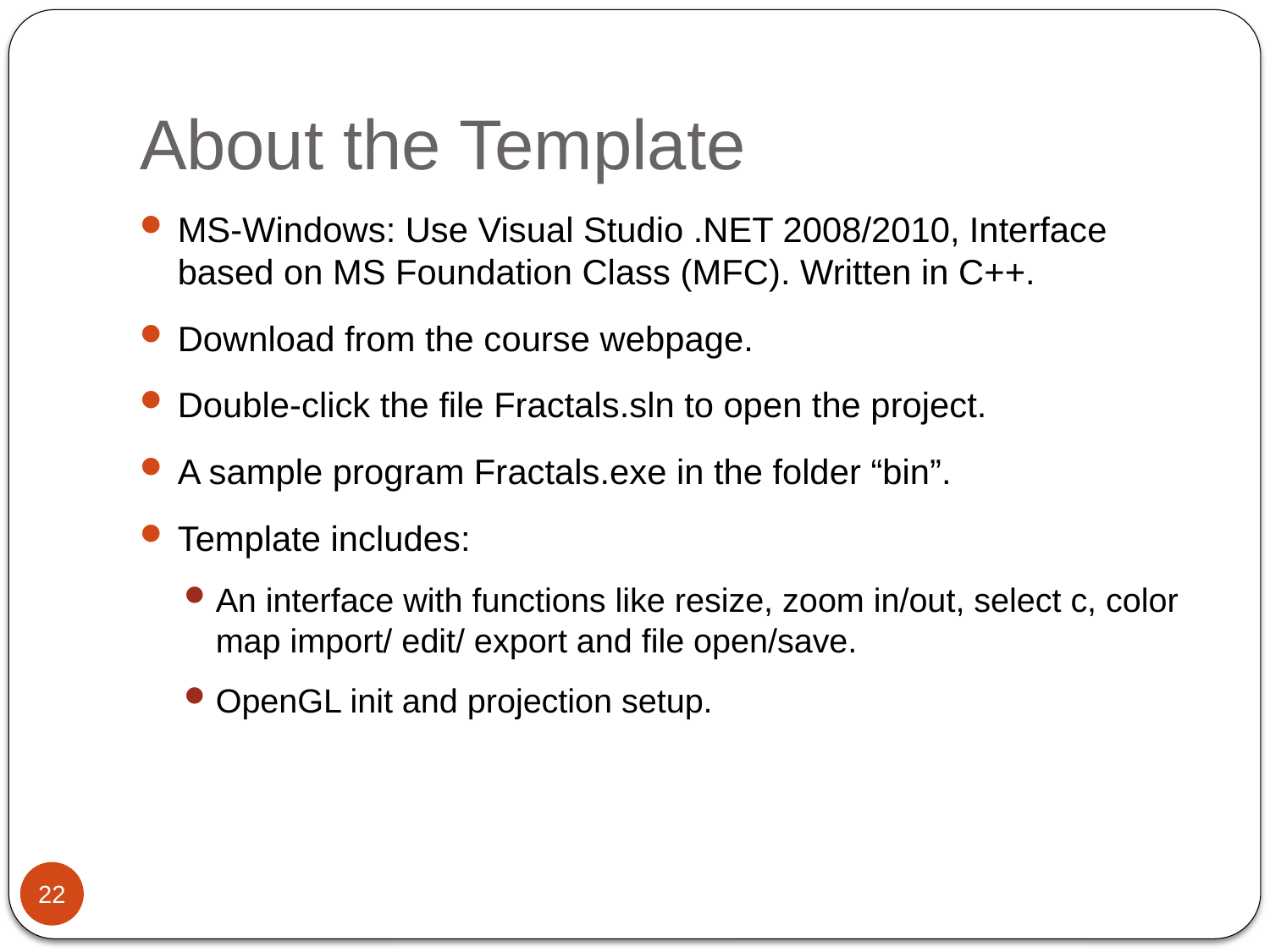

# About the Template
MS-Windows: Use Visual Studio .NET 2008/2010, Interface based on MS Foundation Class (MFC). Written in C++.
Download from the course webpage.
Double-click the file Fractals.sln to open the project.
A sample program Fractals.exe in the folder “bin”.
Template includes:
An interface with functions like resize, zoom in/out, select c, color map import/ edit/ export and file open/save.
OpenGL init and projection setup.
22